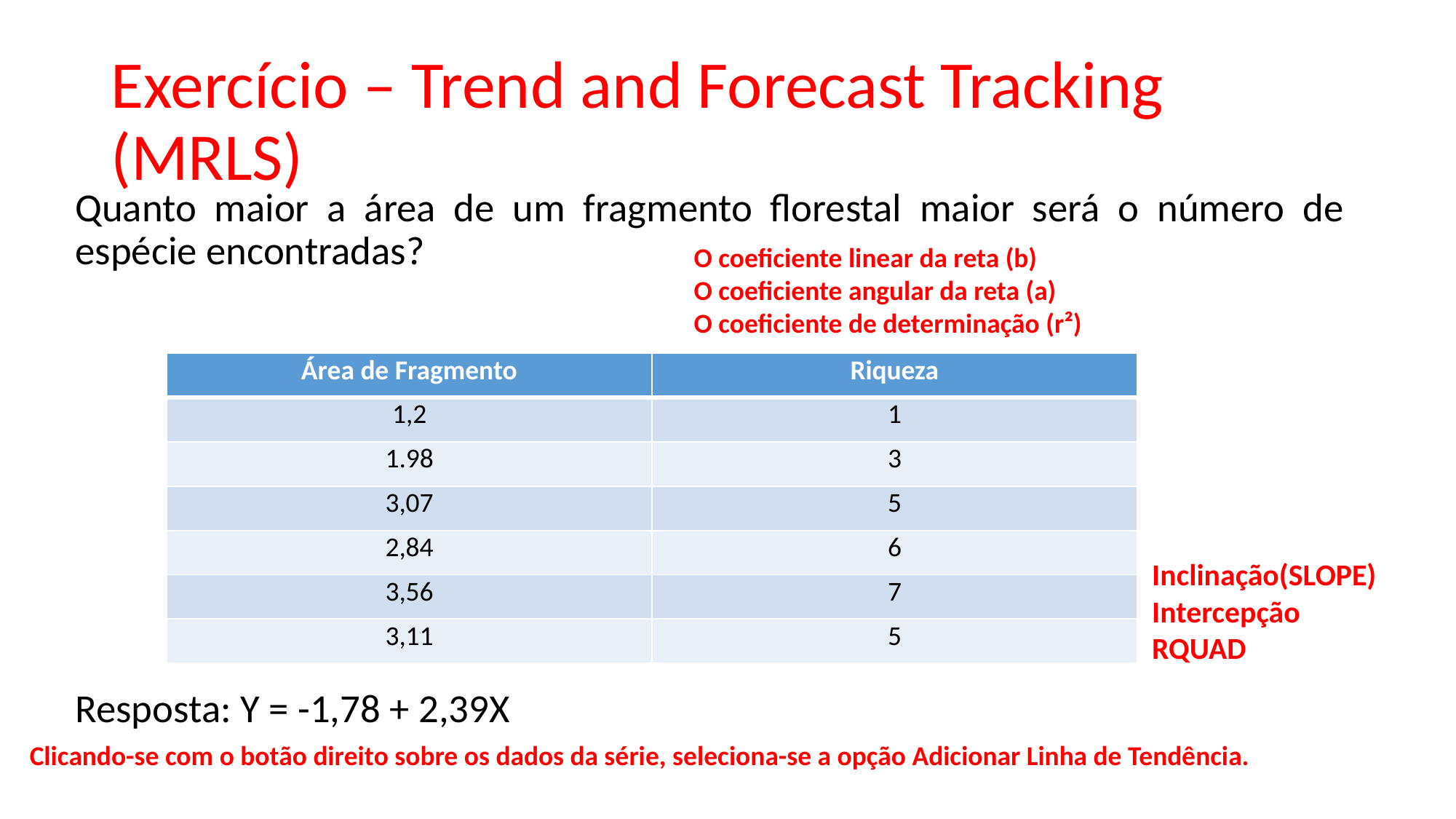

# Exercício – Trend and Forecast Tracking (MRLS)
Quanto maior a área de um fragmento florestal maior será o número de espécie encontradas?

Resposta: Y = -1,78 + 2,39X
O coeficiente linear da reta (b)
O coeficiente angular da reta (a)
O coeficiente de determinação (r²)
| Área de Fragmento | Riqueza |
| --- | --- |
| 1,2 | 1 |
| 1.98 | 3 |
| 3,07 | 5 |
| 2,84 | 6 |
| 3,56 | 7 |
| 3,11 | 5 |
Inclinação(SLOPE)
Intercepção
RQUAD
Clicando-se com o botão direito sobre os dados da série, seleciona-se a opção Adicionar Linha de Tendência.